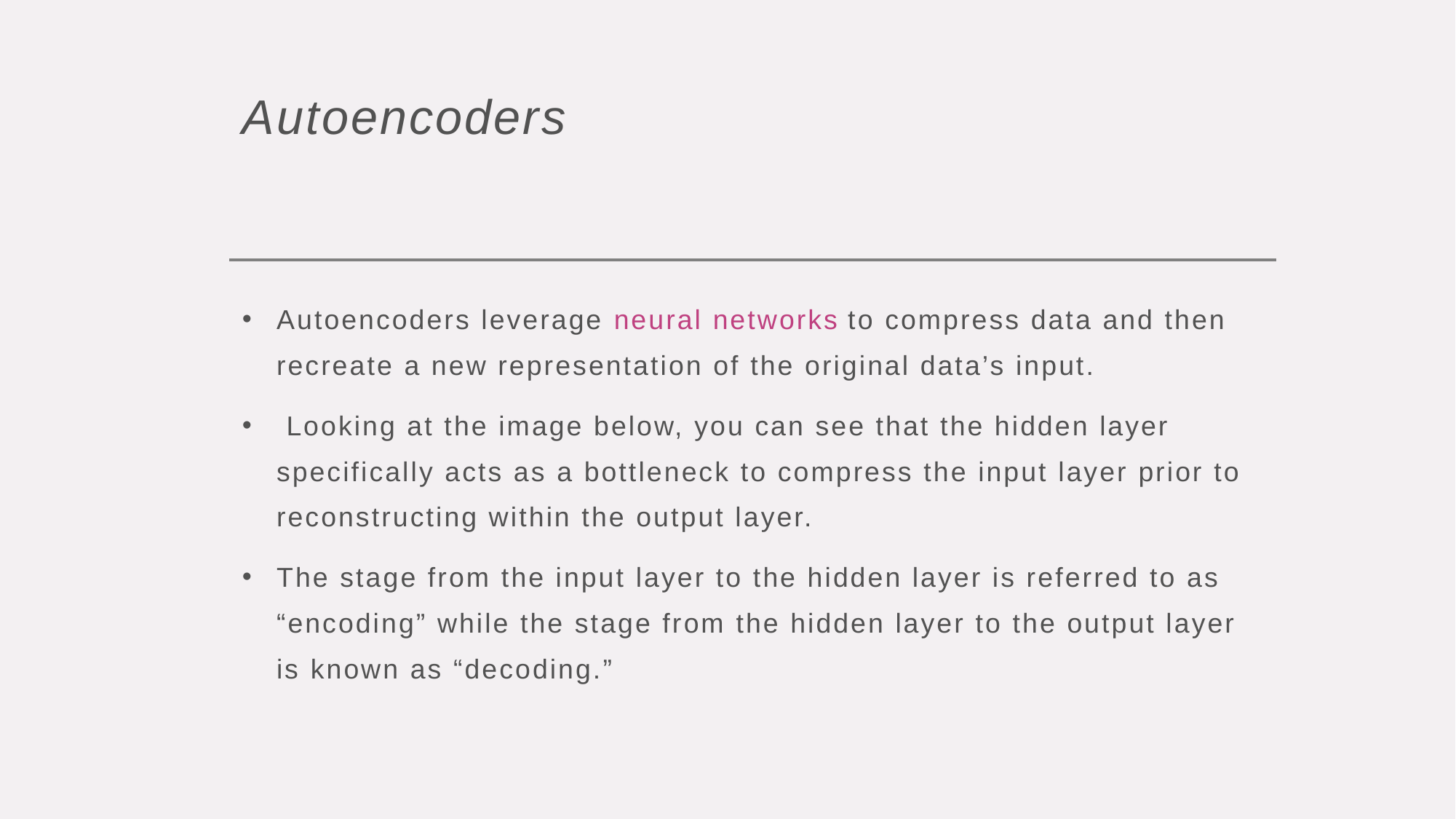

# Autoencoders
Autoencoders leverage neural networks to compress data and then recreate a new representation of the original data’s input.
 Looking at the image below, you can see that the hidden layer specifically acts as a bottleneck to compress the input layer prior to reconstructing within the output layer.
The stage from the input layer to the hidden layer is referred to as “encoding” while the stage from the hidden layer to the output layer is known as “decoding.”